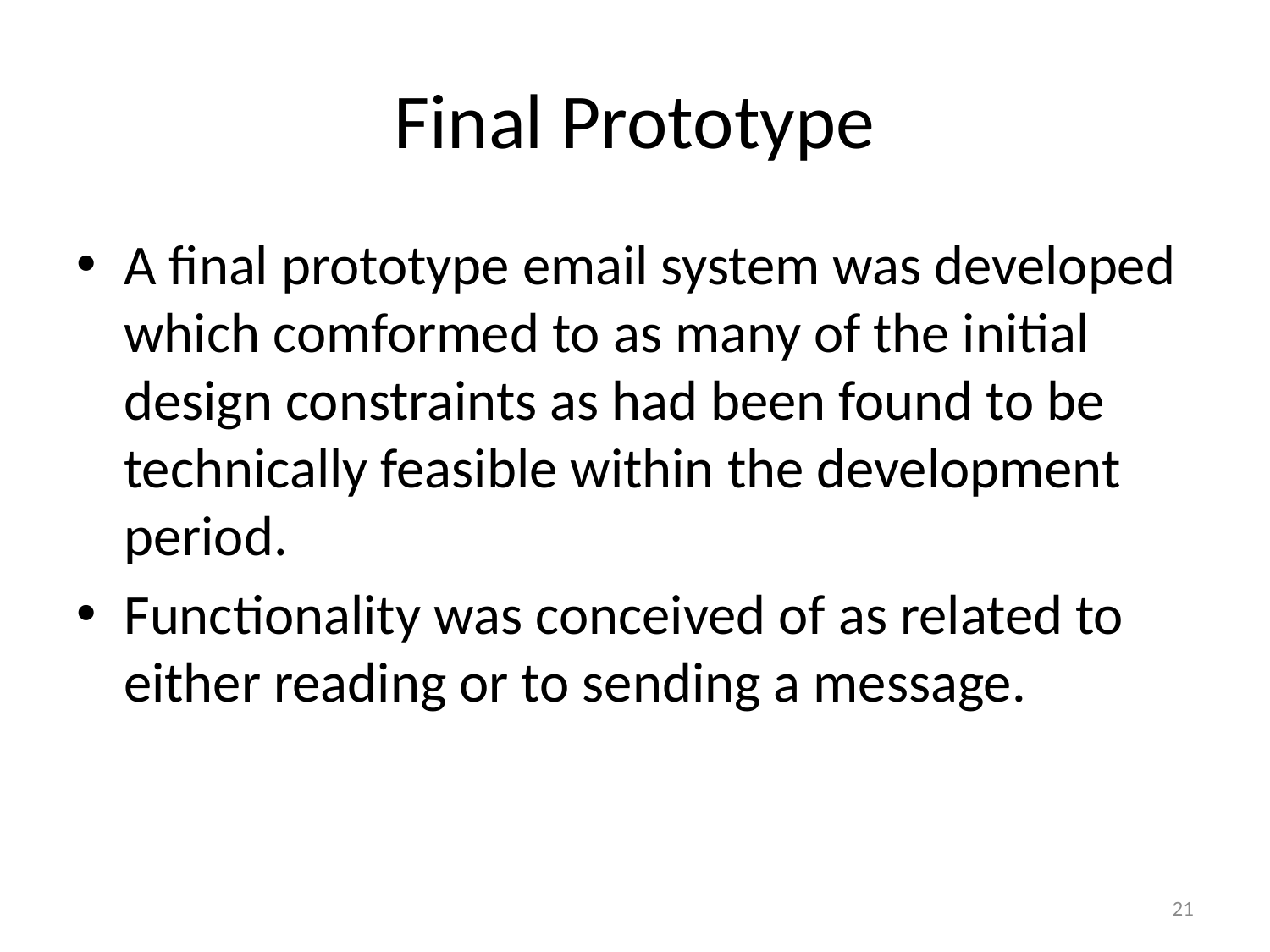

# Final Prototype
A final prototype email system was developed which comformed to as many of the initial design constraints as had been found to be technically feasible within the development period.
Functionality was conceived of as related to either reading or to sending a message.
21